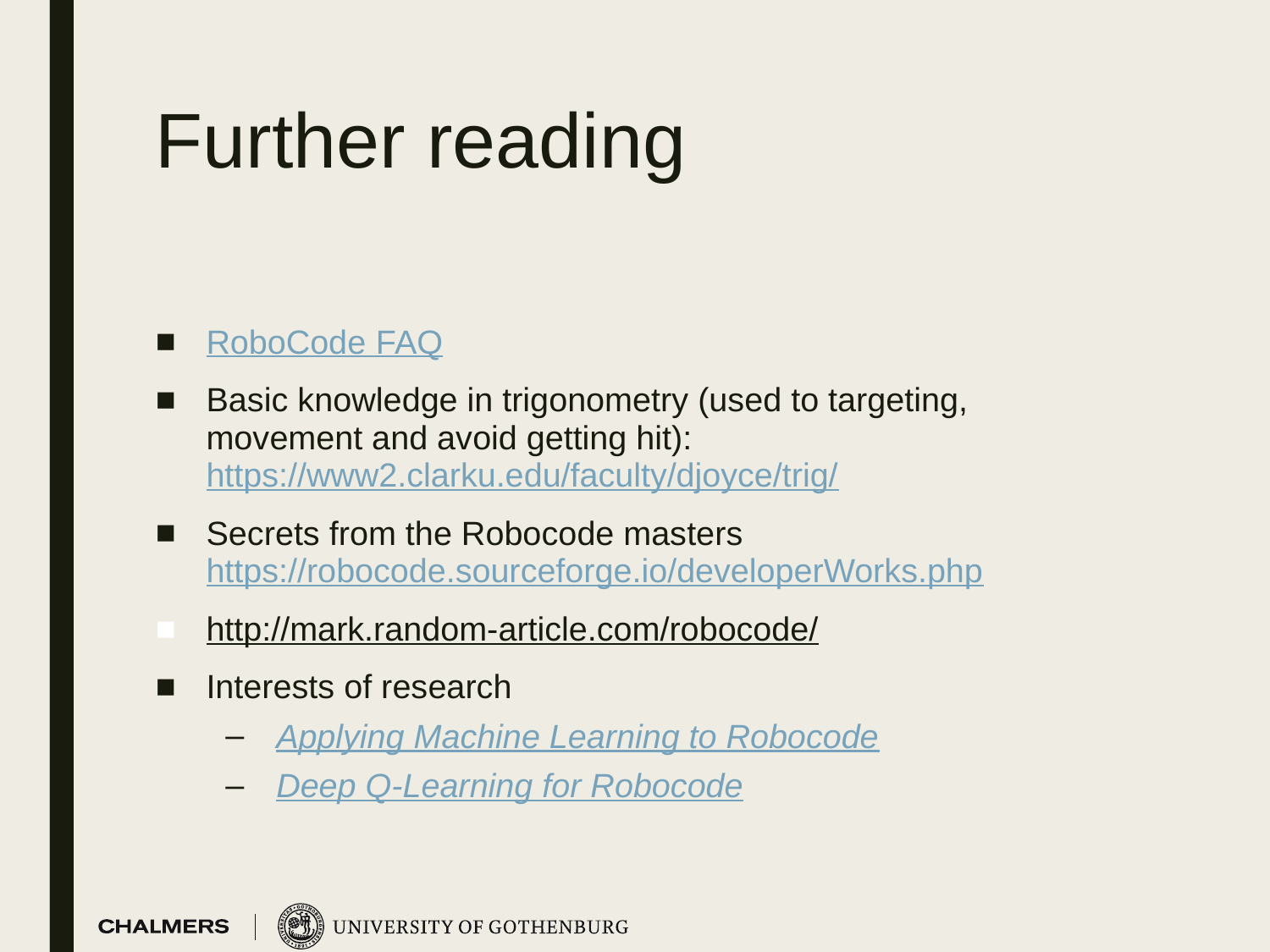

# Further reading
RoboCode FAQ
Basic knowledge in trigonometry (used to targeting, movement and avoid getting hit): https://www2.clarku.edu/faculty/djoyce/trig/
Secrets from the Robocode masters https://robocode.sourceforge.io/developerWorks.php
http://mark.random-article.com/robocode/
Interests of research
Applying Machine Learning to Robocode
Deep Q-Learning for Robocode